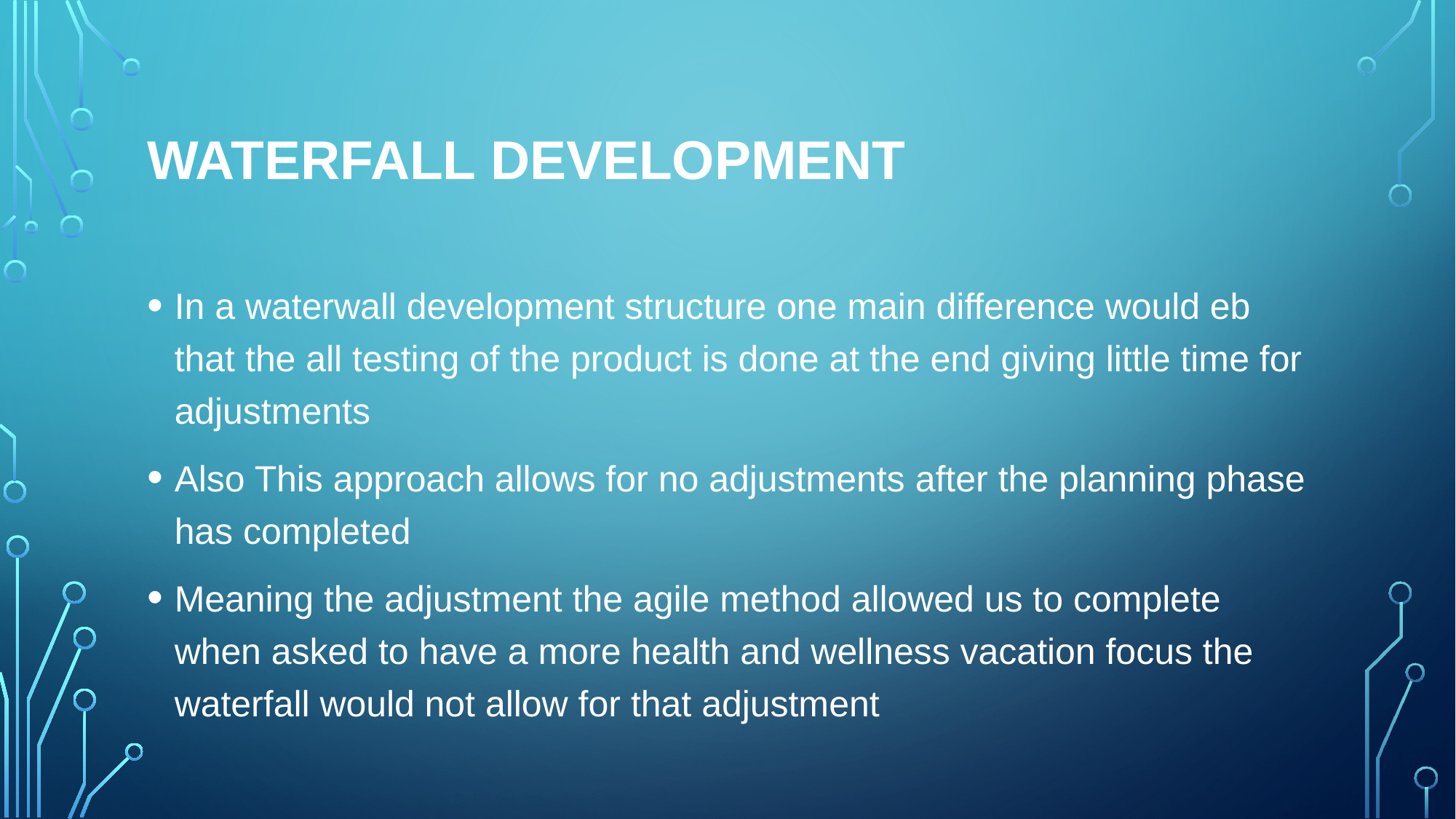

# waterfall development
In a waterwall development structure one main difference would eb that the all testing of the product is done at the end giving little time for adjustments
Also This approach allows for no adjustments after the planning phase has completed
Meaning the adjustment the agile method allowed us to complete when asked to have a more health and wellness vacation focus the waterfall would not allow for that adjustment